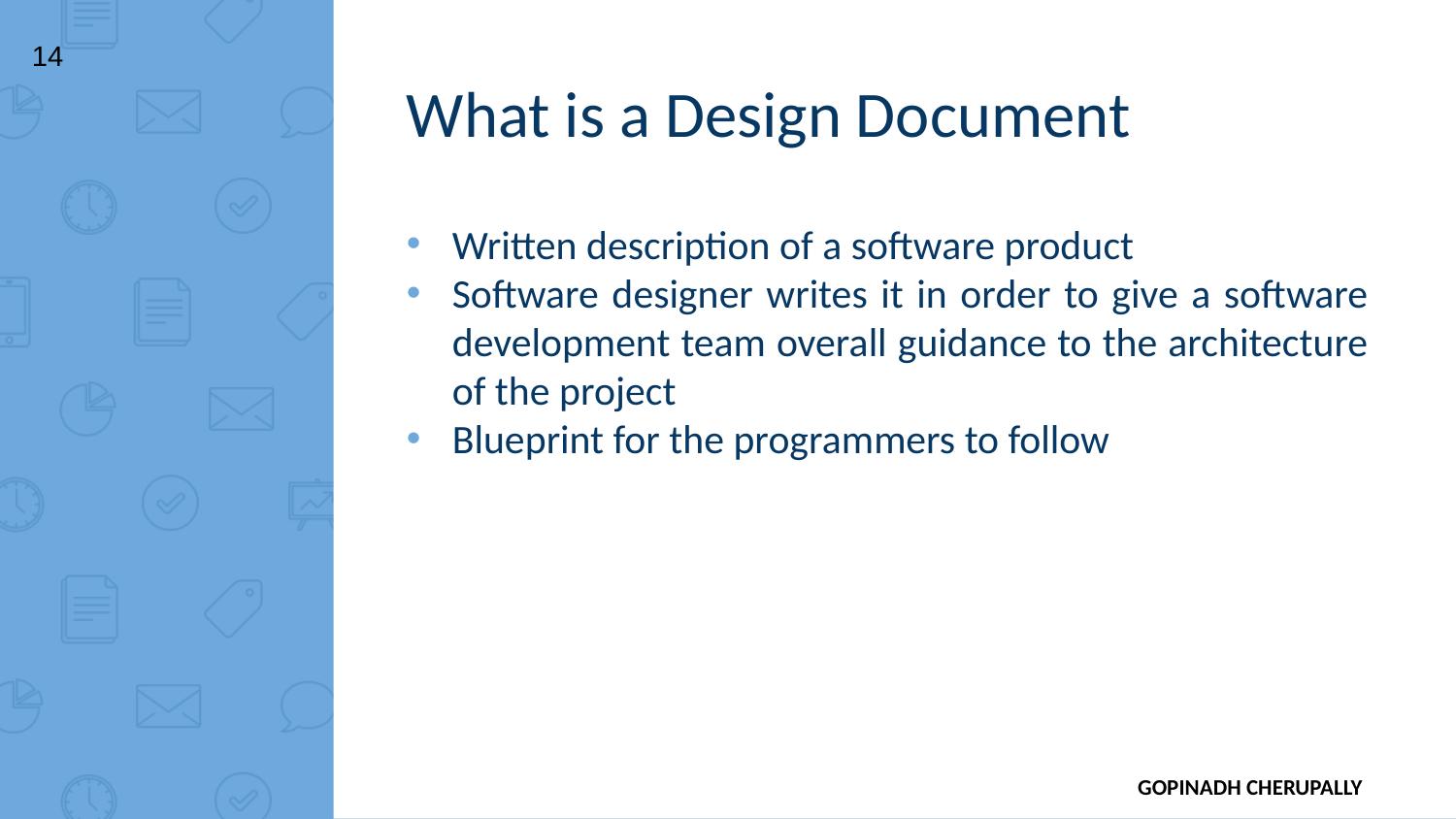

14
What is a Design Document
Written description of a software product
Software designer writes it in order to give a software development team overall guidance to the architecture of the project
Blueprint for the programmers to follow

GOPINADH CHERUPALLY